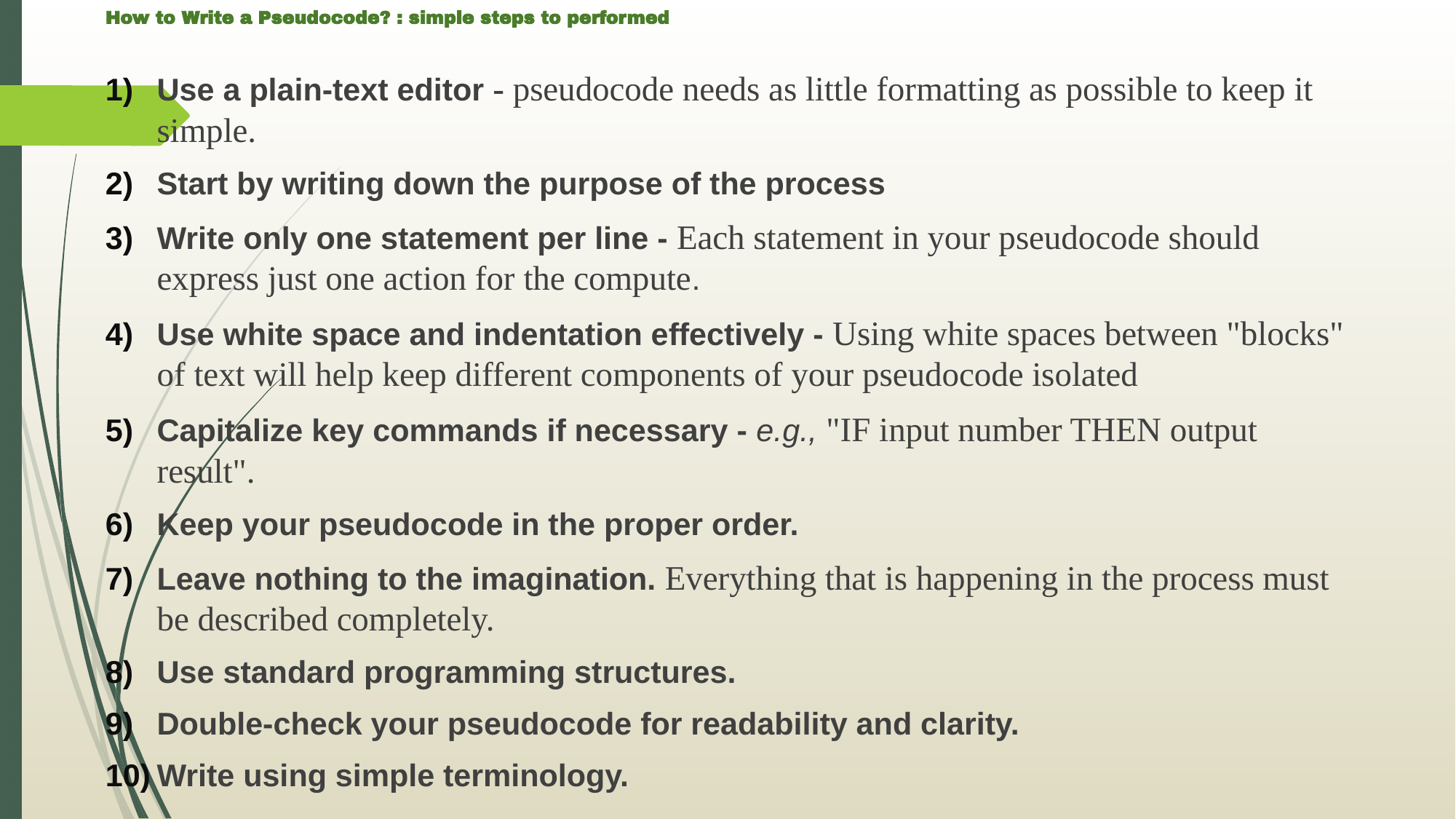

# How to Write a Pseudocode? : simple steps to performed
Use a plain-text editor - pseudocode needs as little formatting as possible to keep it simple.
Start by writing down the purpose of the process
Write only one statement per line - Each statement in your pseudocode should express just one action for the compute.
Use white space and indentation effectively - Using white spaces between "blocks" of text will help keep different components of your pseudocode isolated
Capitalize key commands if necessary - e.g., "IF input number THEN output result".
Keep your pseudocode in the proper order.
Leave nothing to the imagination. Everything that is happening in the process must be described completely.
Use standard programming structures.
Double-check your pseudocode for readability and clarity.
Write using simple terminology.